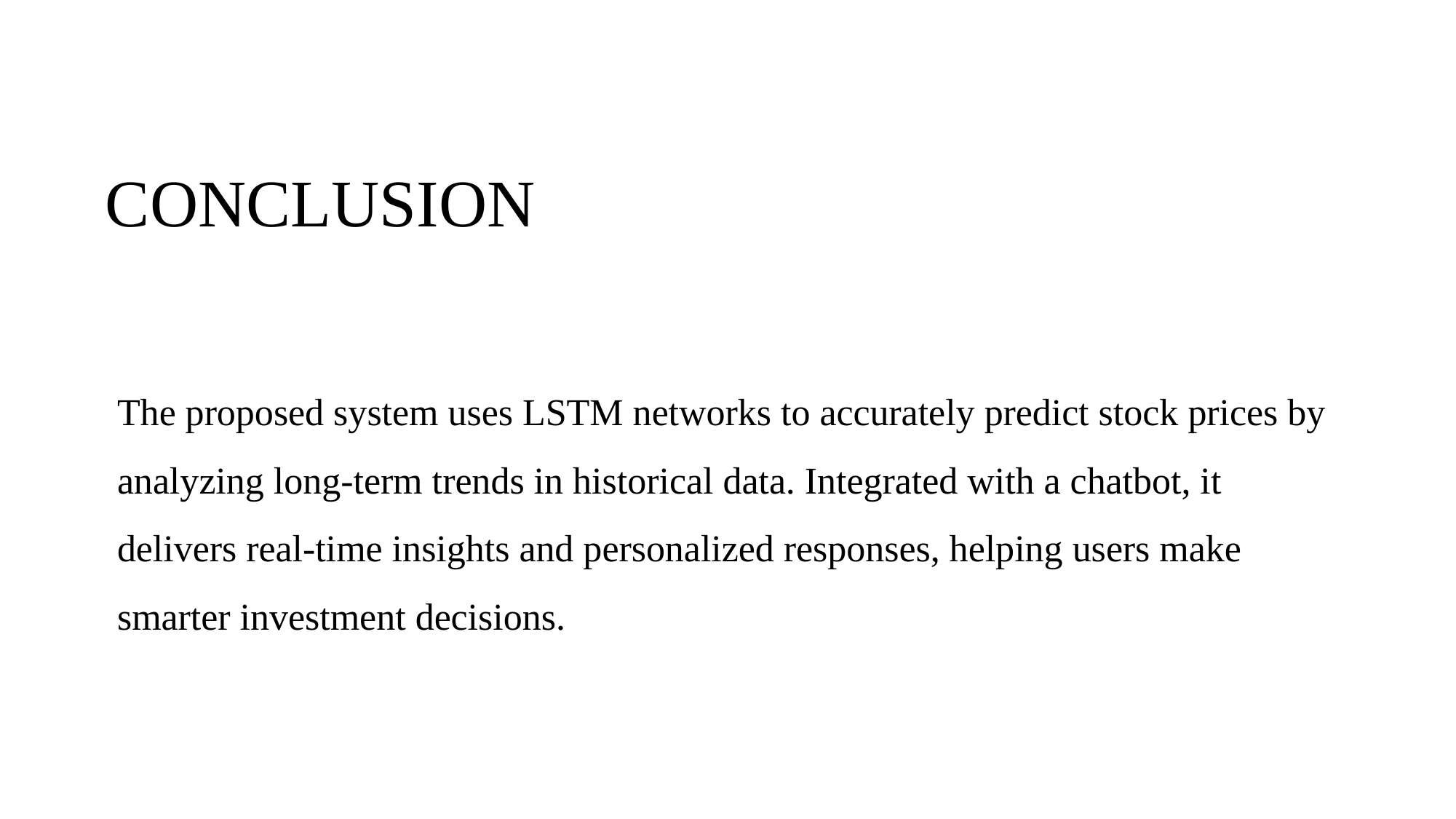

# CONCLUSION
The proposed system uses LSTM networks to accurately predict stock prices by analyzing long-term trends in historical data. Integrated with a chatbot, it delivers real-time insights and personalized responses, helping users make smarter investment decisions.